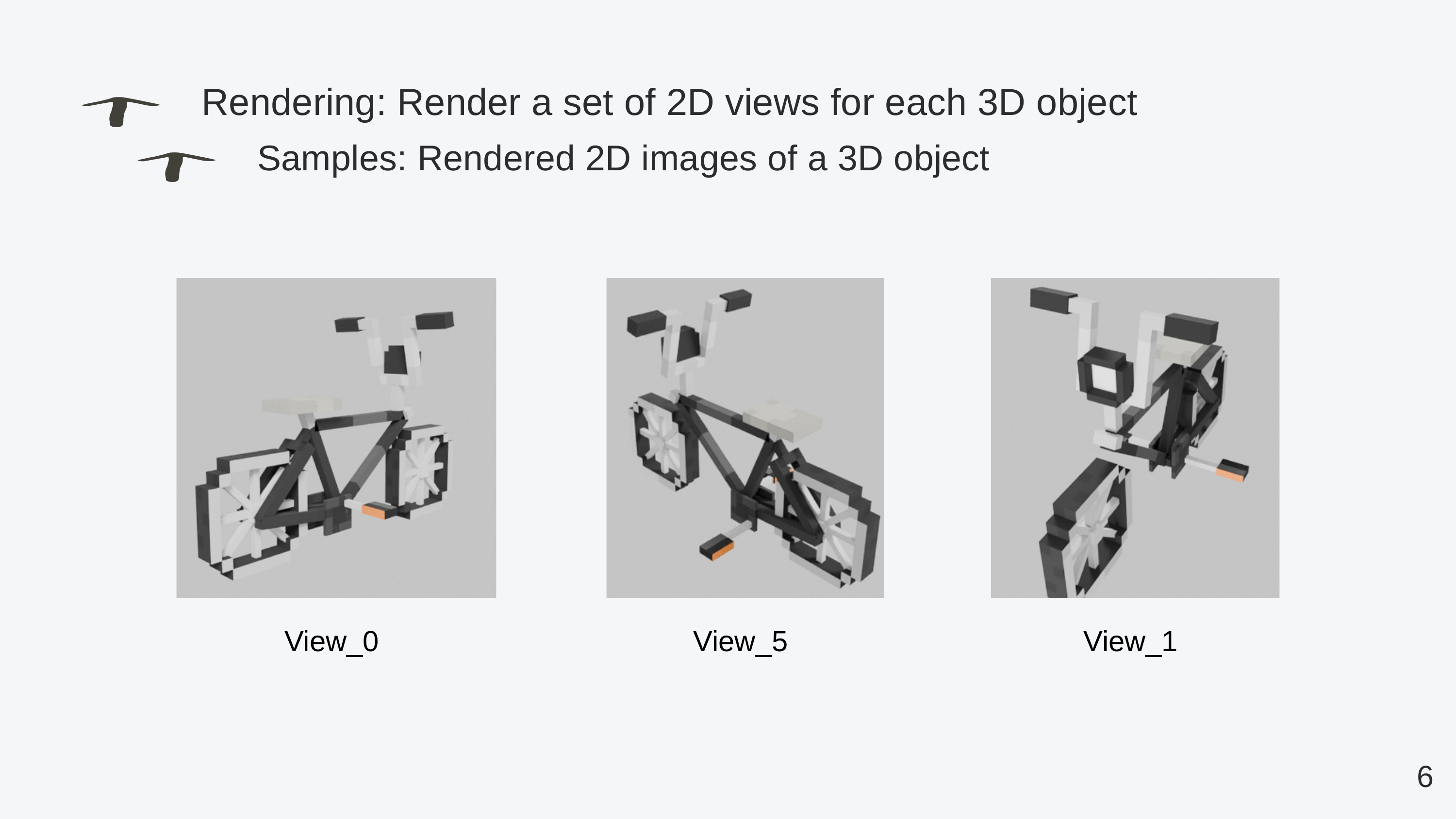

Rendering: Render a set of 2D views for each 3D object

Samples: Rendered 2D images of a 3D object

View_0
View_5
View_1
6